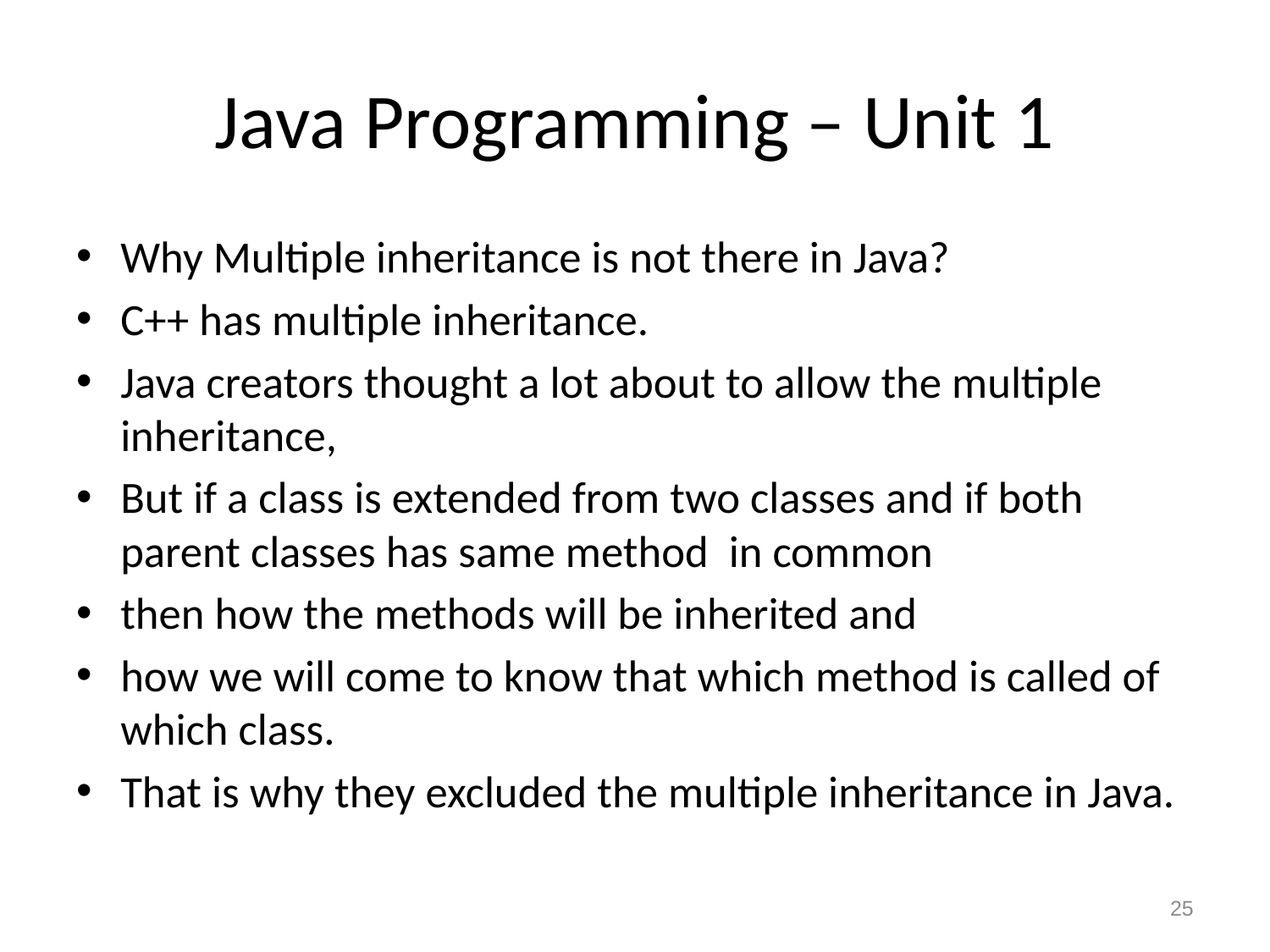

# Java Programming – Unit 1
Why Multiple inheritance is not there in Java?
C++ has multiple inheritance.
Java creators thought a lot about to allow the multiple inheritance,
But if a class is extended from two classes and if both  parent classes has same method  in common
then how the methods will be inherited and
how we will come to know that which method is called of which class.
That is why they excluded the multiple inheritance in Java.
25